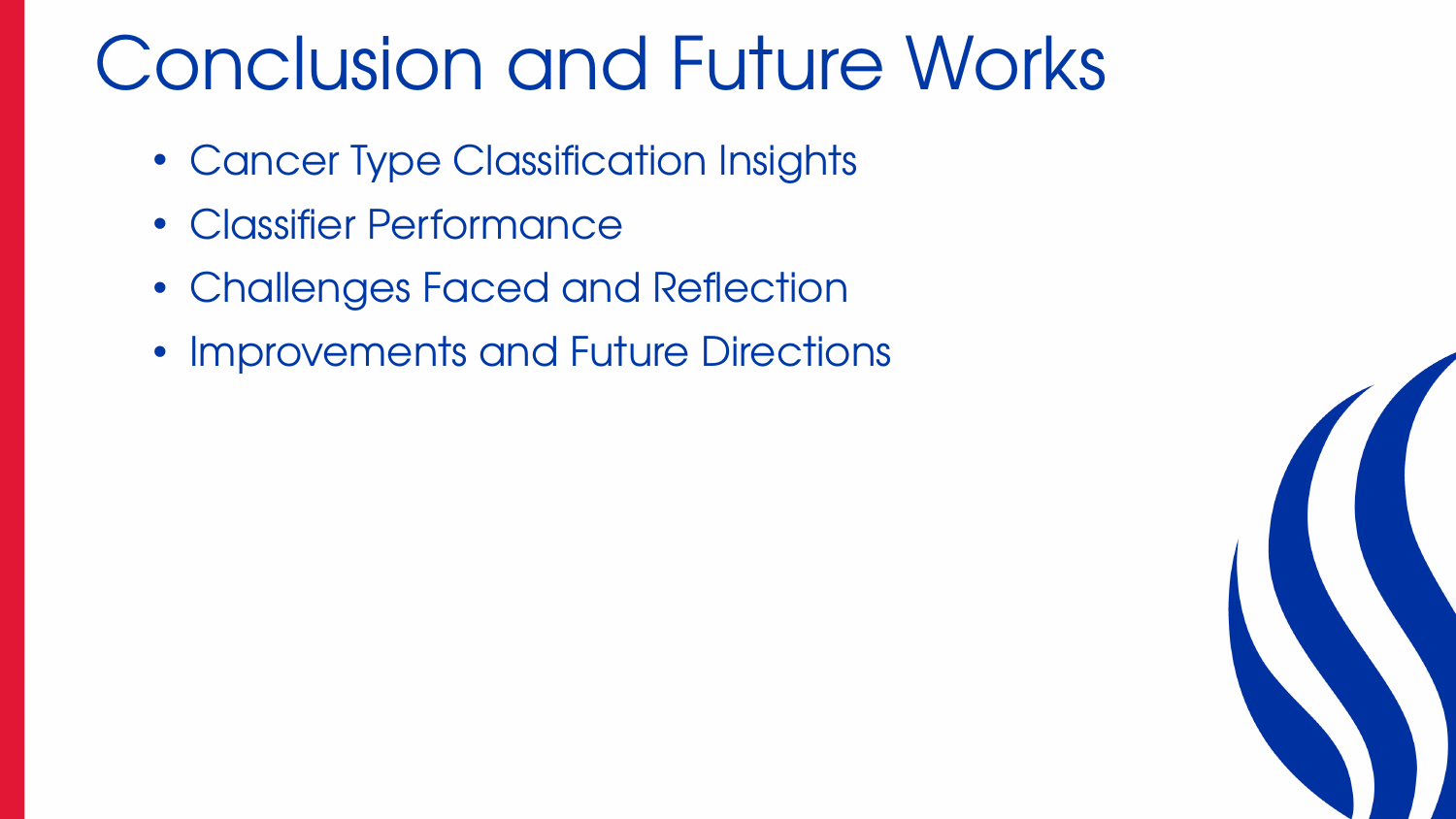

# Conclusion and Future Works
Cancer Type Classification Insights
Classifier Performance
Challenges Faced and Reflection
Improvements and Future Directions